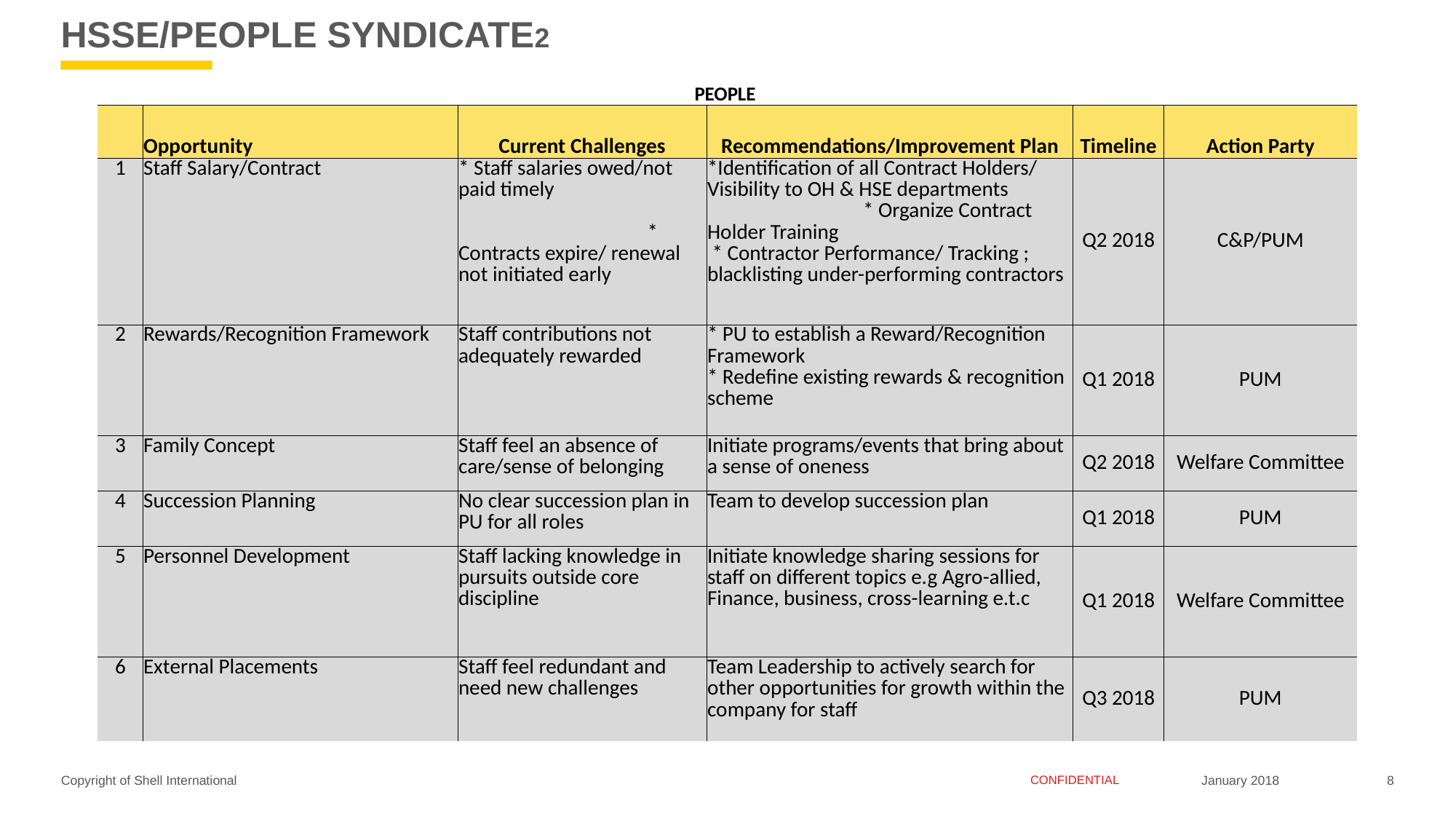

# HSSE/PEOPLE SYNDICATE2
| PEOPLE |  |  |  |  |  |
| --- | --- | --- | --- | --- | --- |
|  | Opportunity | Current Challenges | Recommendations/Improvement Plan | Timeline | Action Party |
| 1 | Staff Salary/Contract | \* Staff salaries owed/not paid timely \* Contracts expire/ renewal not initiated early | \*Identification of all Contract Holders/ Visibility to OH & HSE departments \* Organize Contract Holder Training \* Contractor Performance/ Tracking ; blacklisting under-performing contractors | Q2 2018 | C&P/PUM |
| 2 | Rewards/Recognition Framework | Staff contributions not adequately rewarded | \* PU to establish a Reward/Recognition Framework \* Redefine existing rewards & recognition scheme | Q1 2018 | PUM |
| 3 | Family Concept | Staff feel an absence of care/sense of belonging | Initiate programs/events that bring about a sense of oneness | Q2 2018 | Welfare Committee |
| 4 | Succession Planning | No clear succession plan in PU for all roles | Team to develop succession plan | Q1 2018 | PUM |
| 5 | Personnel Development | Staff lacking knowledge in pursuits outside core discipline | Initiate knowledge sharing sessions for staff on different topics e.g Agro-allied, Finance, business, cross-learning e.t.c | Q1 2018 | Welfare Committee |
| 6 | External Placements | Staff feel redundant and need new challenges | Team Leadership to actively search for other opportunities for growth within the company for staff | Q3 2018 | PUM |

8
January 2018